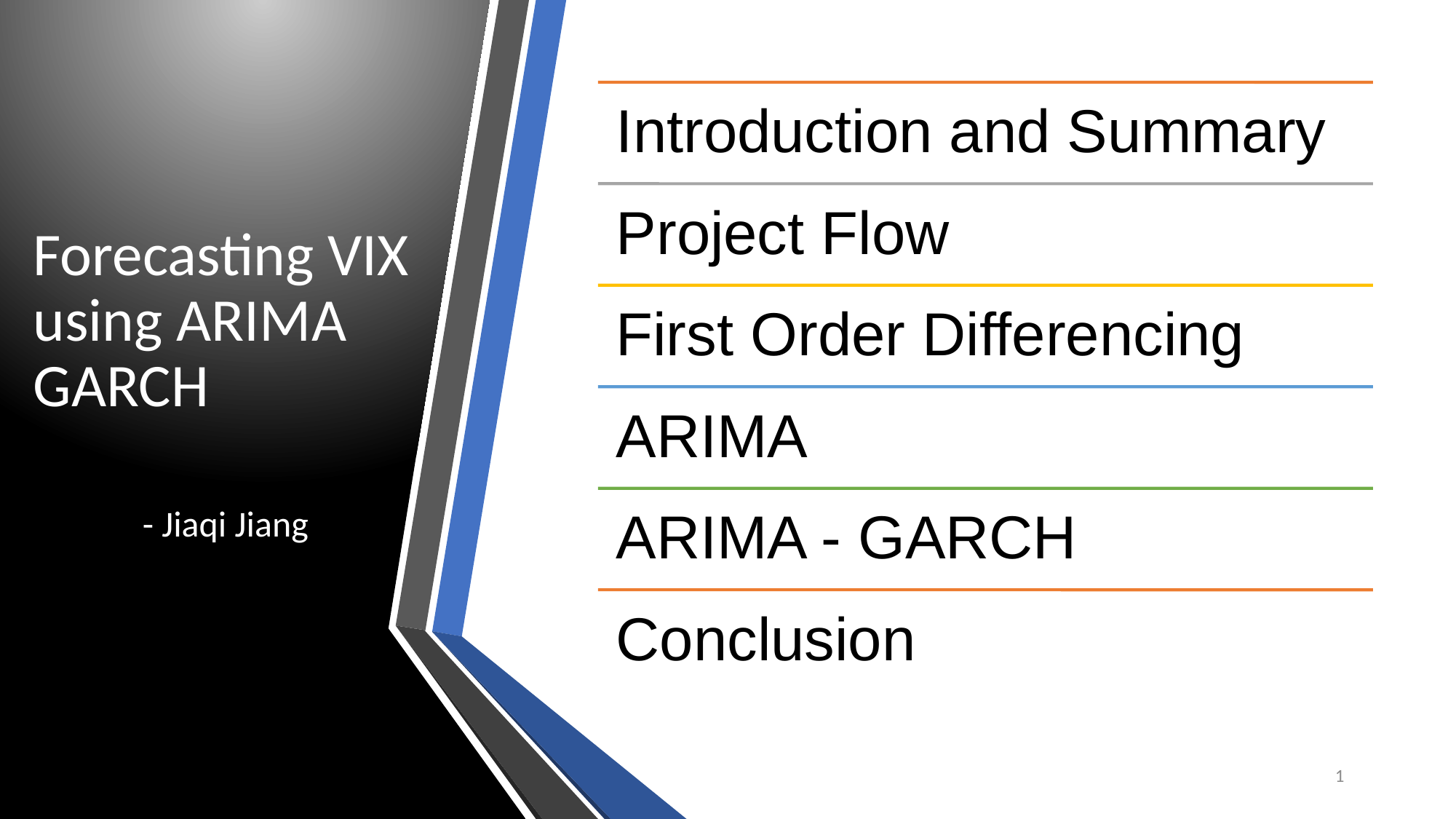

# Forecasting VIX using ARIMA GARCH - Jiaqi Jiang
Introduction and Summary
Project Flow
First Order Differencing
ARIMA
ARIMA - GARCH
Conclusion
1